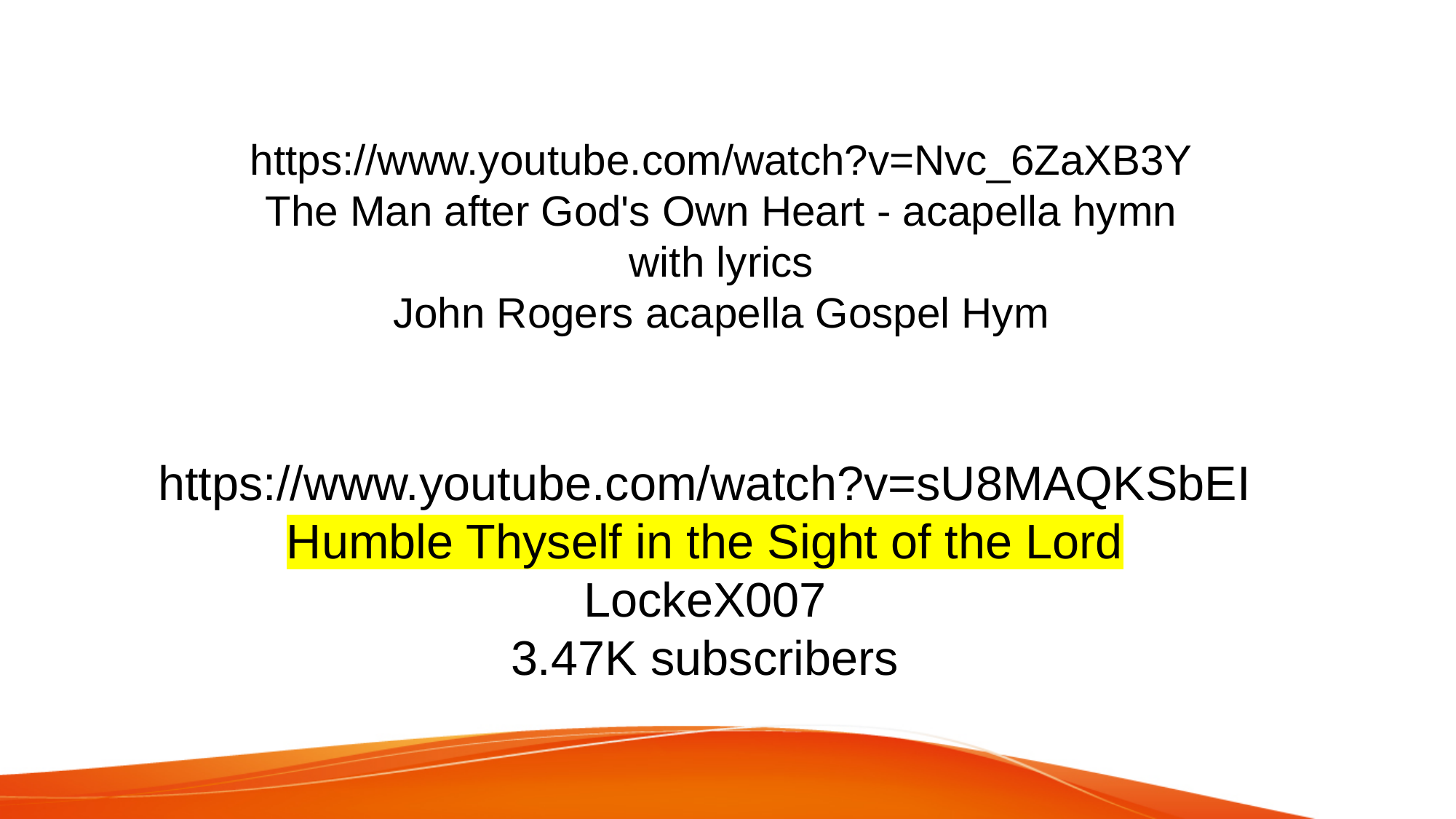

#
https://www.youtube.com/watch?v=Nvc_6ZaXB3Y
The Man after God's Own Heart - acapella hymn with lyrics
John Rogers acapella Gospel Hym
https://www.youtube.com/watch?v=sU8MAQKSbEI
Humble Thyself in the Sight of the Lord
LockeX007
3.47K subscribers